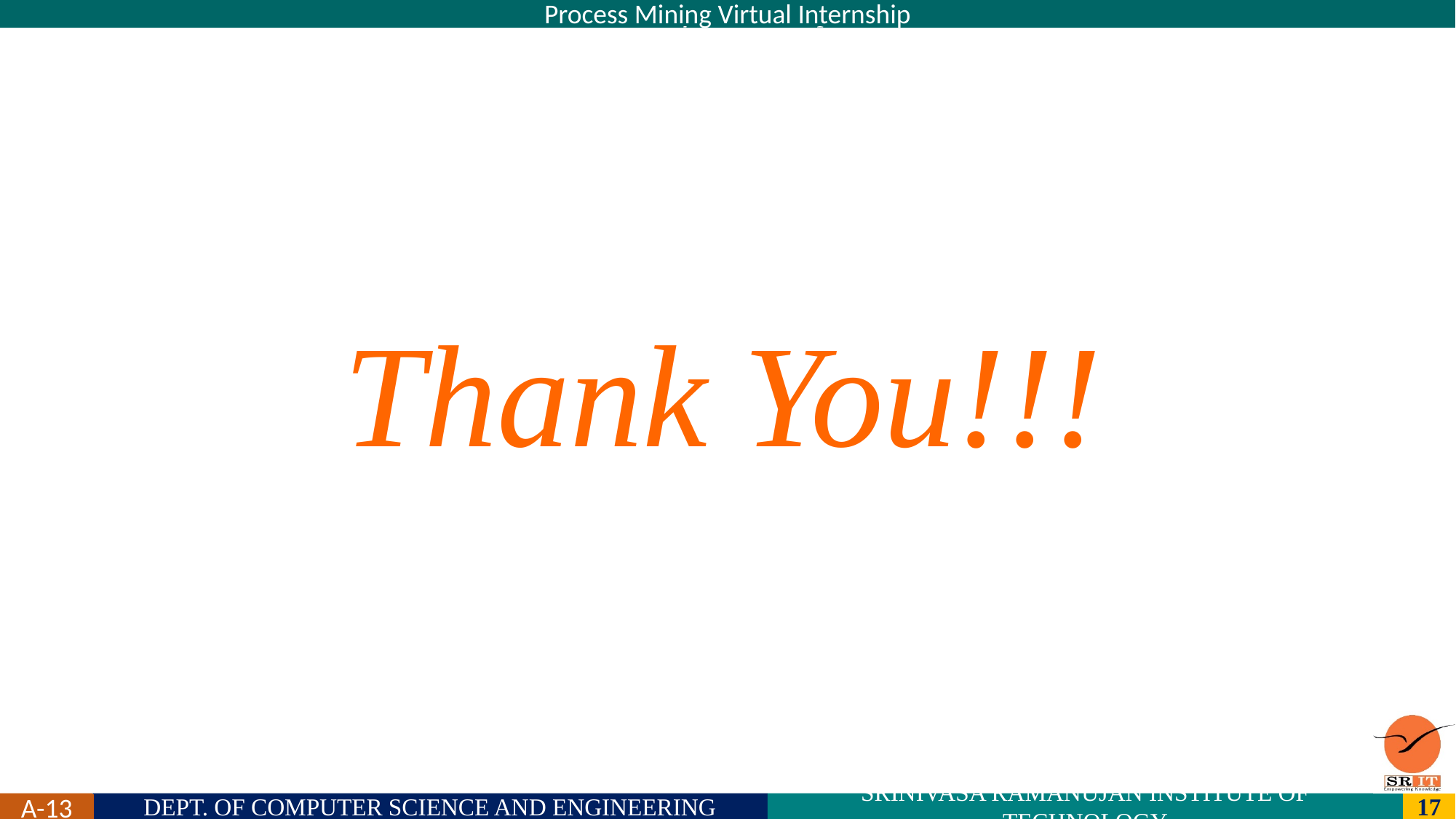

Process Mining Virtual Internship
Thank You!!!
A-13